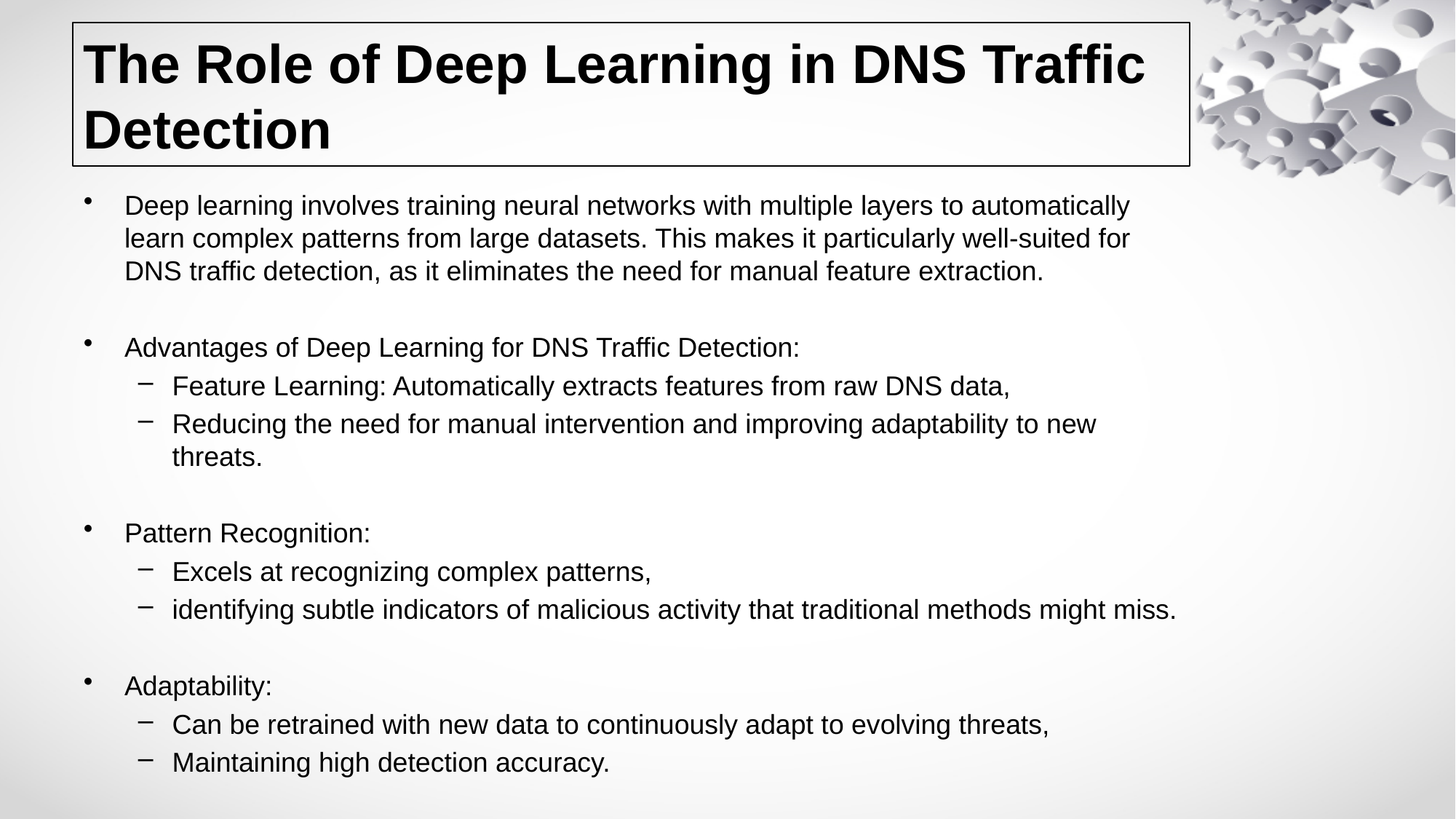

# The Role of Deep Learning in DNS Traffic Detection
Deep learning involves training neural networks with multiple layers to automatically learn complex patterns from large datasets. This makes it particularly well-suited for DNS traffic detection, as it eliminates the need for manual feature extraction.

Advantages of Deep Learning for DNS Traffic Detection:
Feature Learning: Automatically extracts features from raw DNS data,
Reducing the need for manual intervention and improving adaptability to new threats.

Pattern Recognition:
Excels at recognizing complex patterns,
identifying subtle indicators of malicious activity that traditional methods might miss.

Adaptability:
Can be retrained with new data to continuously adapt to evolving threats,
Maintaining high detection accuracy.